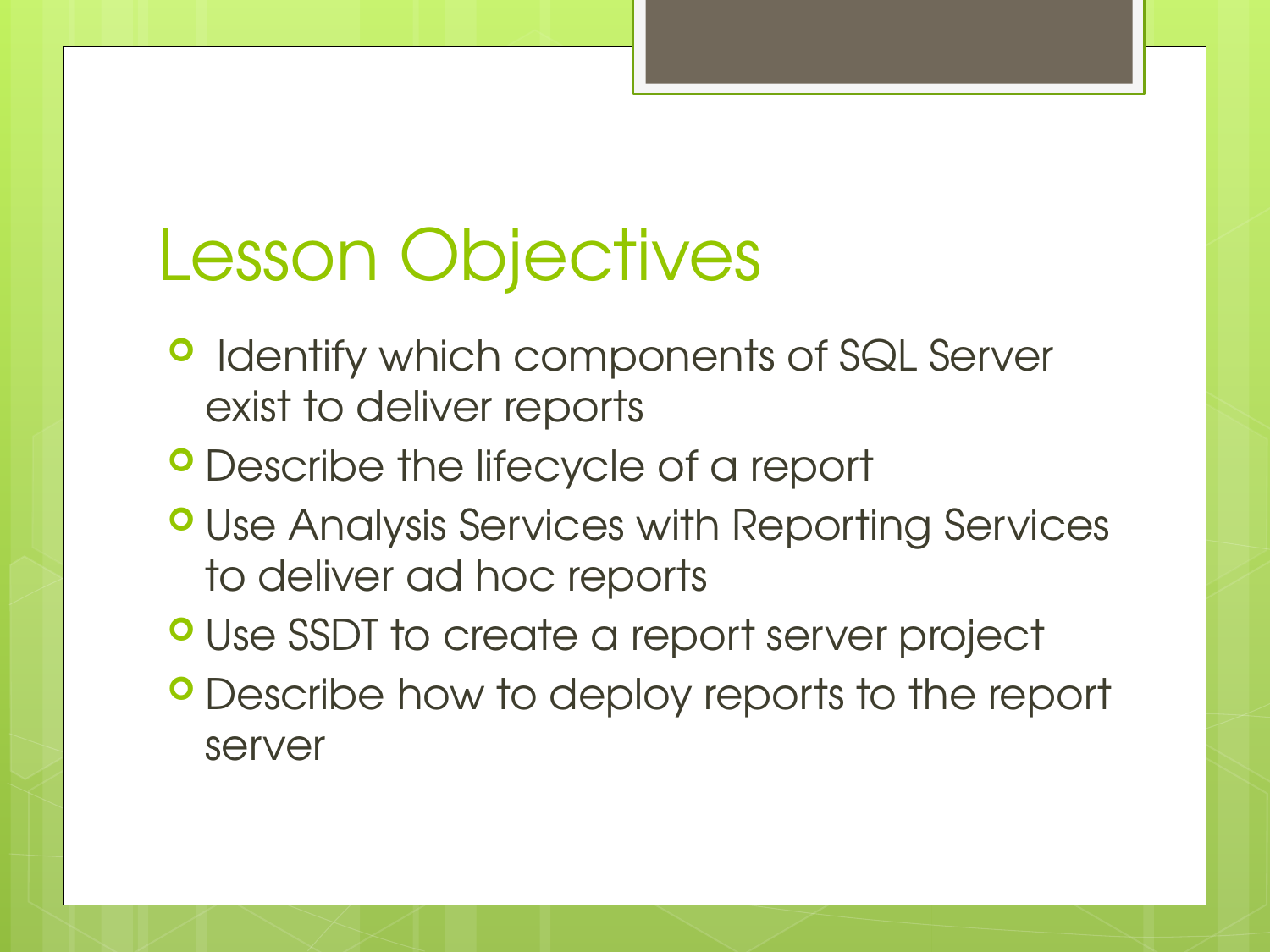

# Lesson Objectives
 Identify which components of SQL Server exist to deliver reports
Describe the lifecycle of a report
Use Analysis Services with Reporting Services to deliver ad hoc reports
Use SSDT to create a report server project
Describe how to deploy reports to the report server